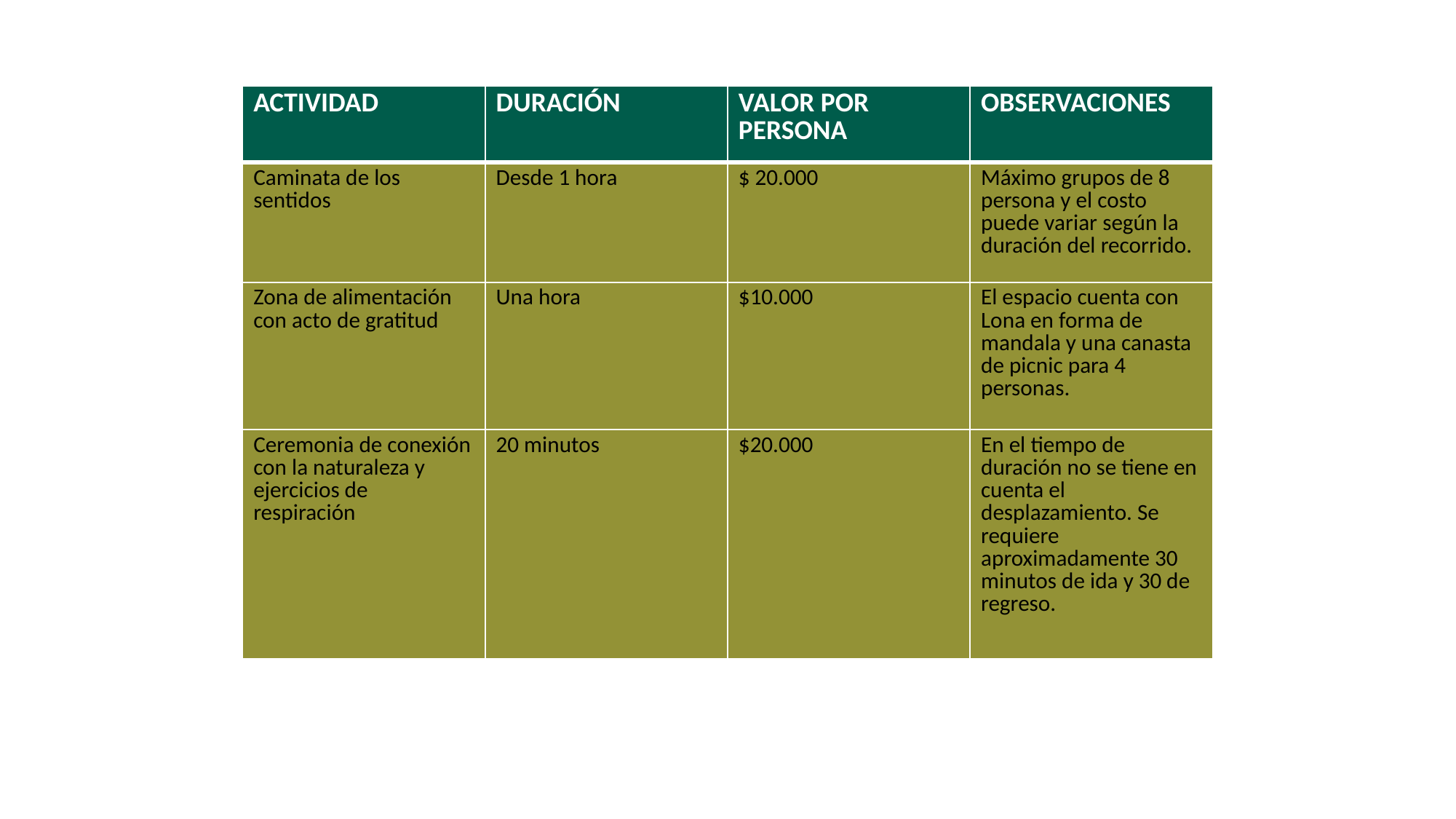

Tarifas:
| ACTIVIDAD | DURACIÓN | VALOR POR PERSONA | OBSERVACIONES |
| --- | --- | --- | --- |
| Caminata de los sentidos | Desde 1 hora | $ 20.000 | Máximo grupos de 8 persona y el costo puede variar según la duración del recorrido. |
| Zona de alimentación con acto de gratitud | Una hora | $10.000 | El espacio cuenta con Lona en forma de mandala y una canasta de picnic para 4 personas. |
| Ceremonia de conexión con la naturaleza y ejercicios de respiración | 20 minutos | $20.000 | En el tiempo de duración no se tiene en cuenta el desplazamiento. Se requiere aproximadamente 30 minutos de ida y 30 de regreso. |